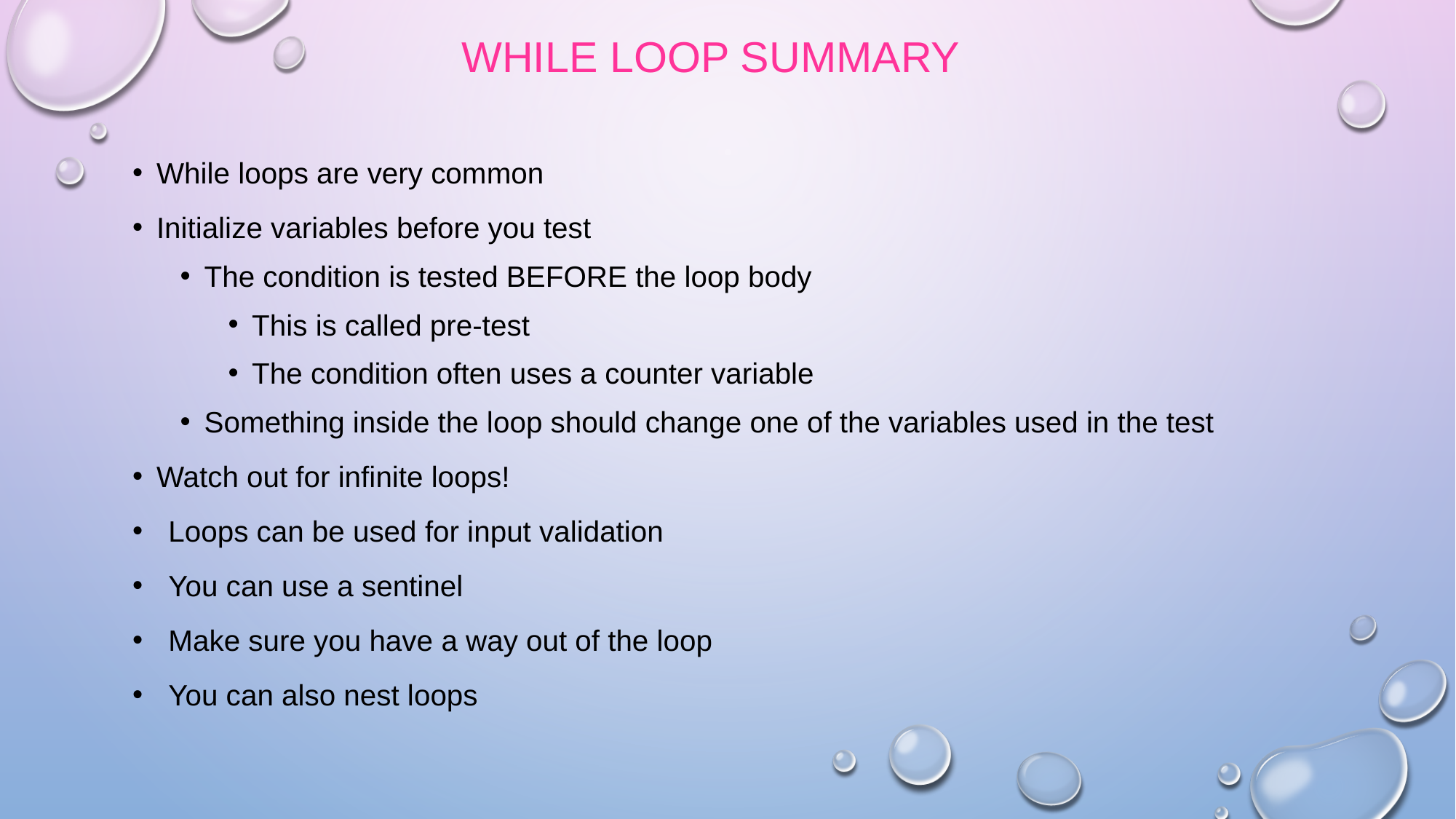

# While loop summary
While loops are very common
Initialize variables before you test
The condition is tested BEFORE the loop body
This is called pre-test
The condition often uses a counter variable
Something inside the loop should change one of the variables used in the test
Watch out for infinite loops!
Loops can be used for input validation
You can use a sentinel
Make sure you have a way out of the loop
You can also nest loops